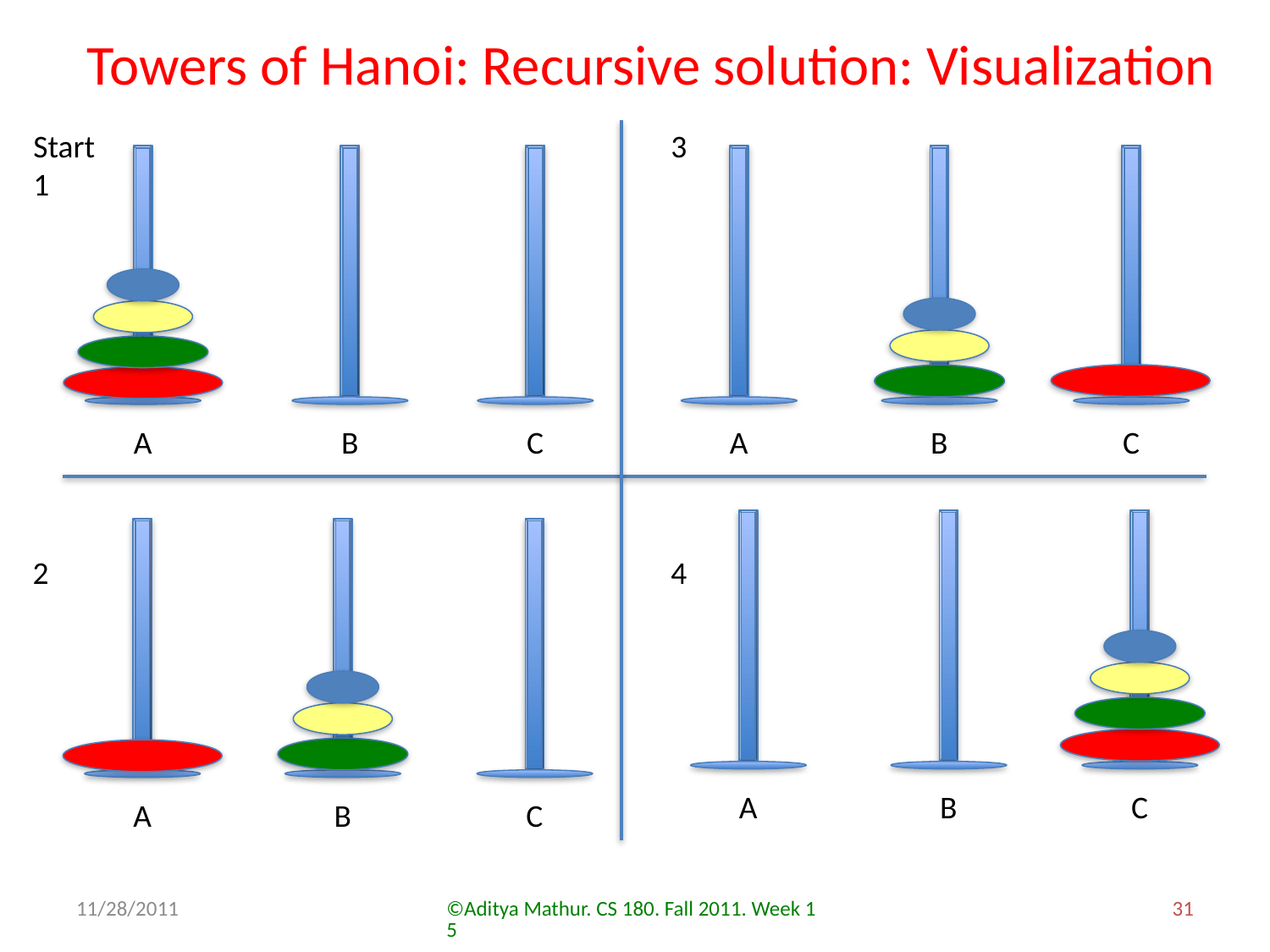

Towers of Hanoi: Recursive solution: Visualization
Start
1

A

B

C
3

A

B

C

A

B

C
4

B

C
2

A
11/28/2011
©Aditya Mathur. CS 180. Fall 2011. Week 15
31